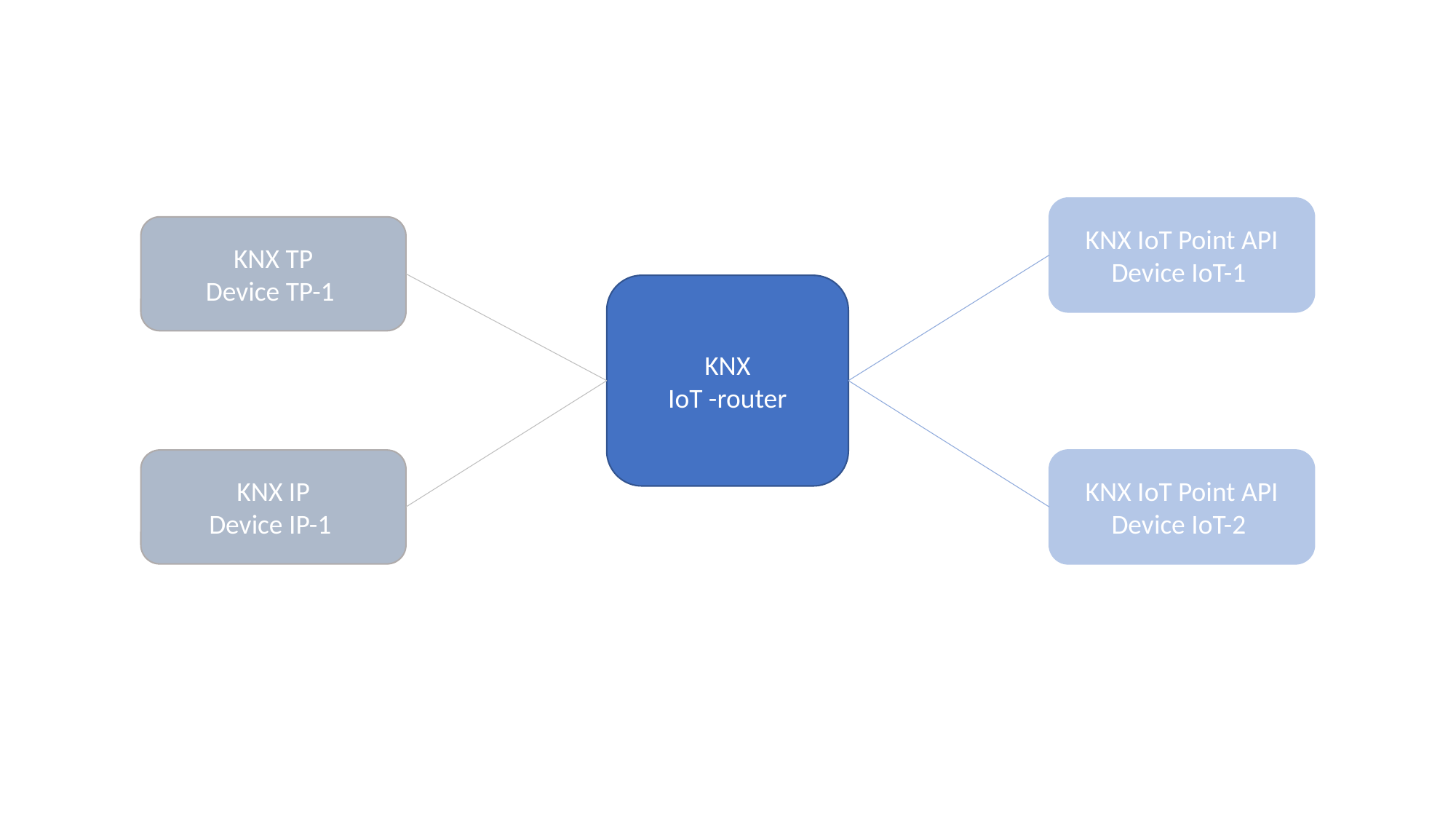

KNX IoT Point API
Device IoT-1
KNX TP
Device TP-1
KNX
IoT -router
KNX IP
Device IP-1
KNX IoT Point API
Device IoT-2